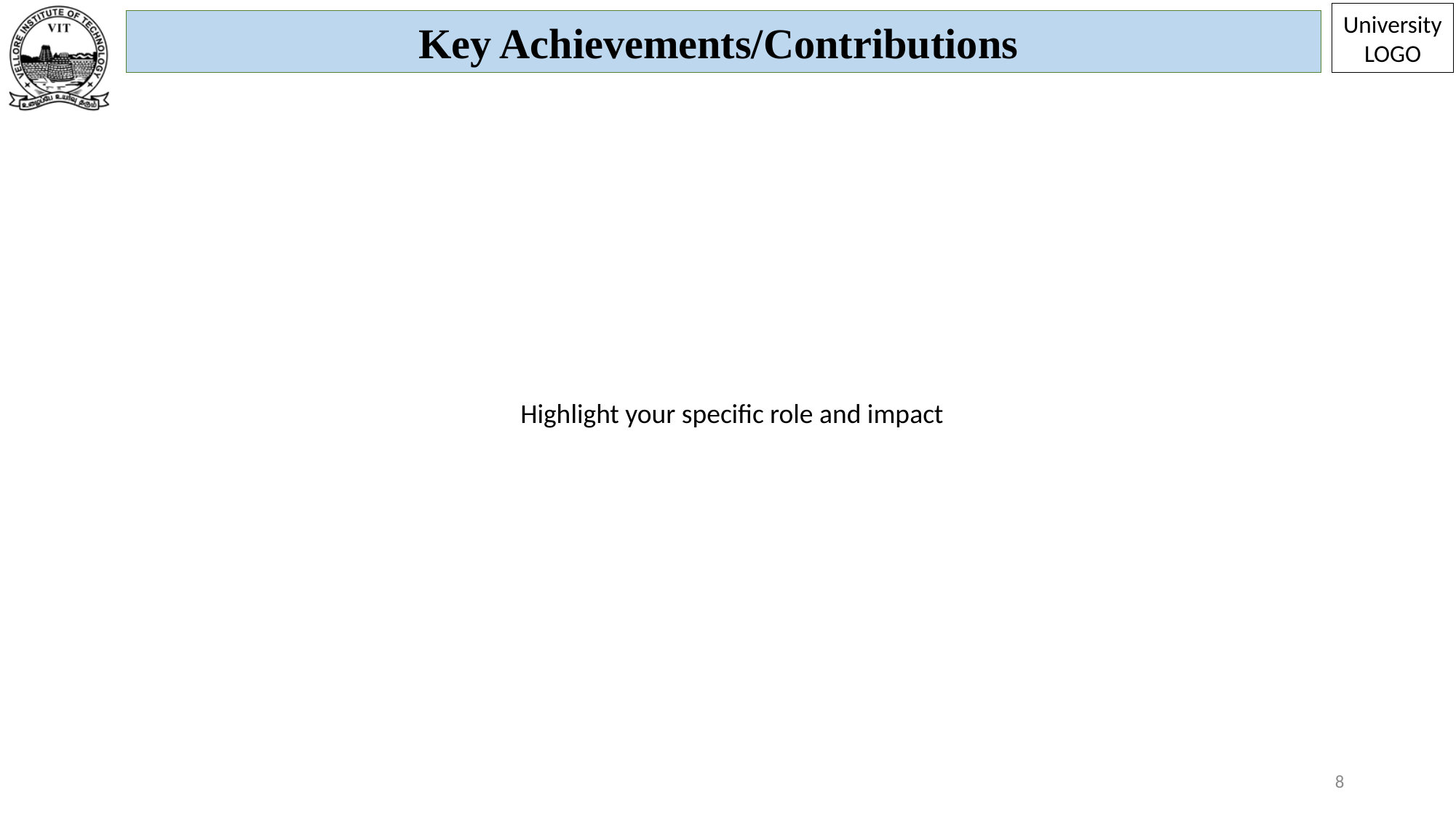

University
LOGO
Key Achievements/Contributions
Highlight your specific role and impact
8